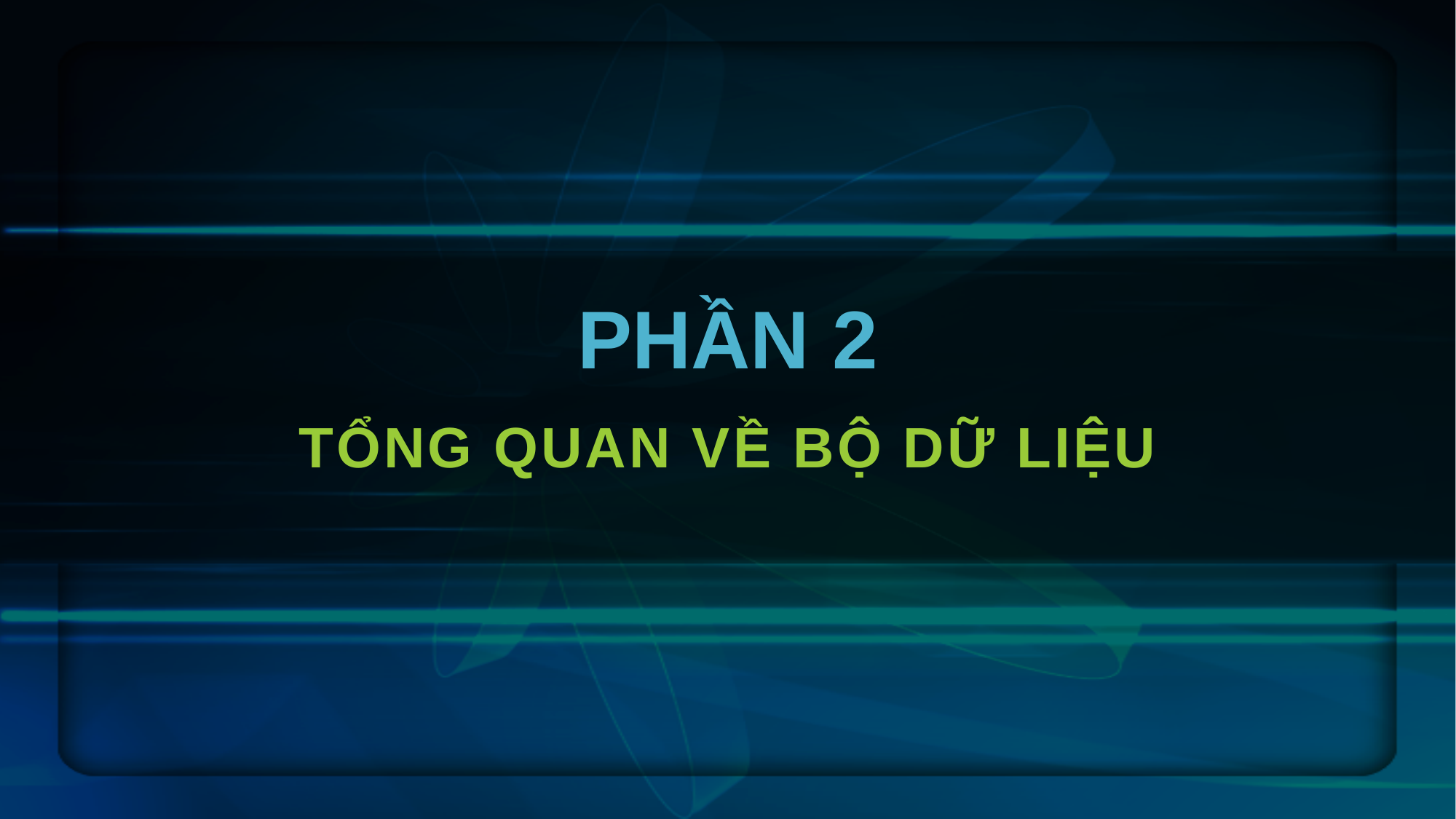

# PHẦN 2
Tổng quan về bộ dữ liệu